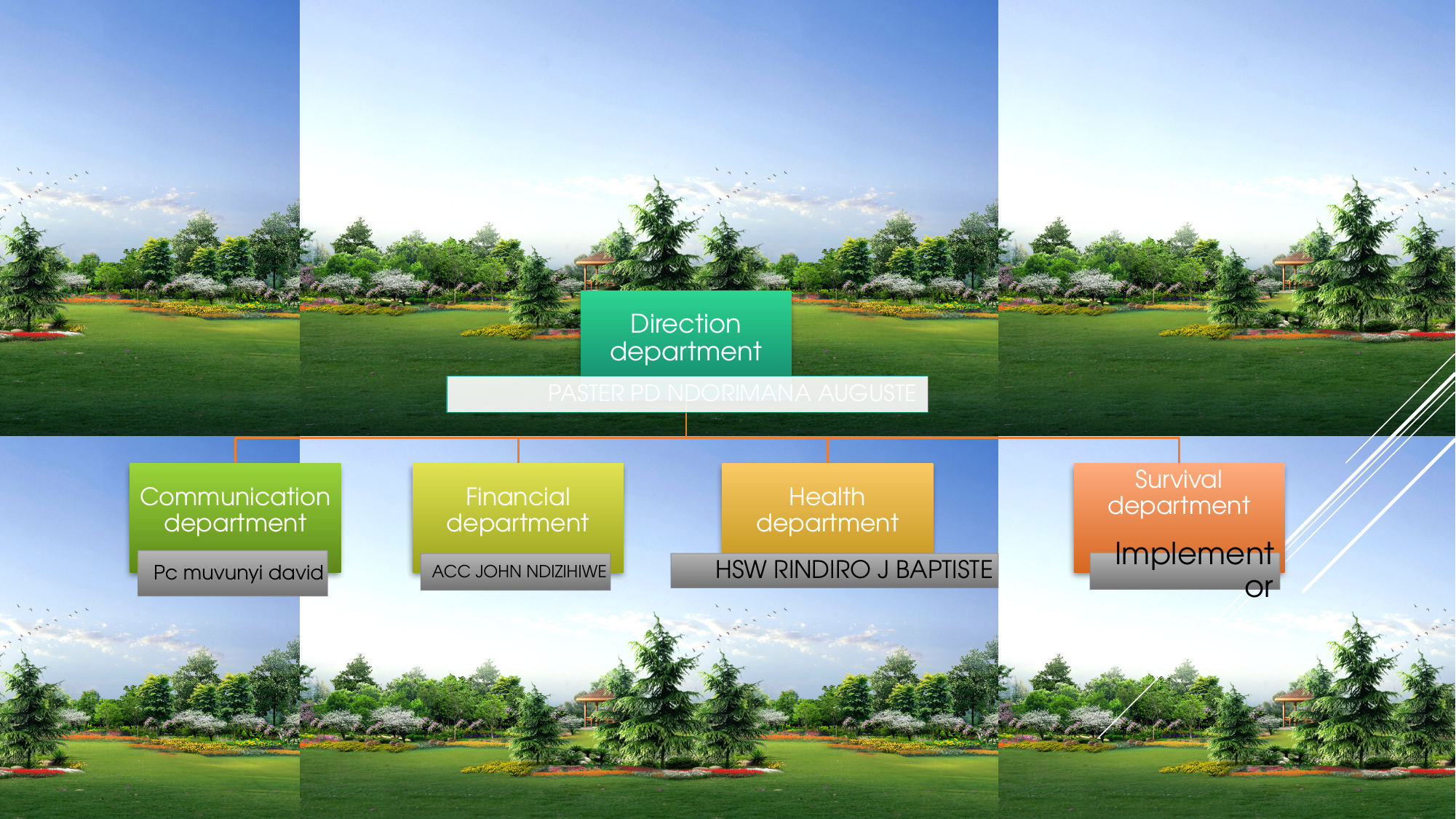

Direction department
PASTER PD NDORIMANA AUGUSTE
Communication department
Pc muvunyi david
Financial department
ACC JOHN NDIZIHIWE
Health department
HSW RINDIRO J BAPTISTE
Survival department

Implementor